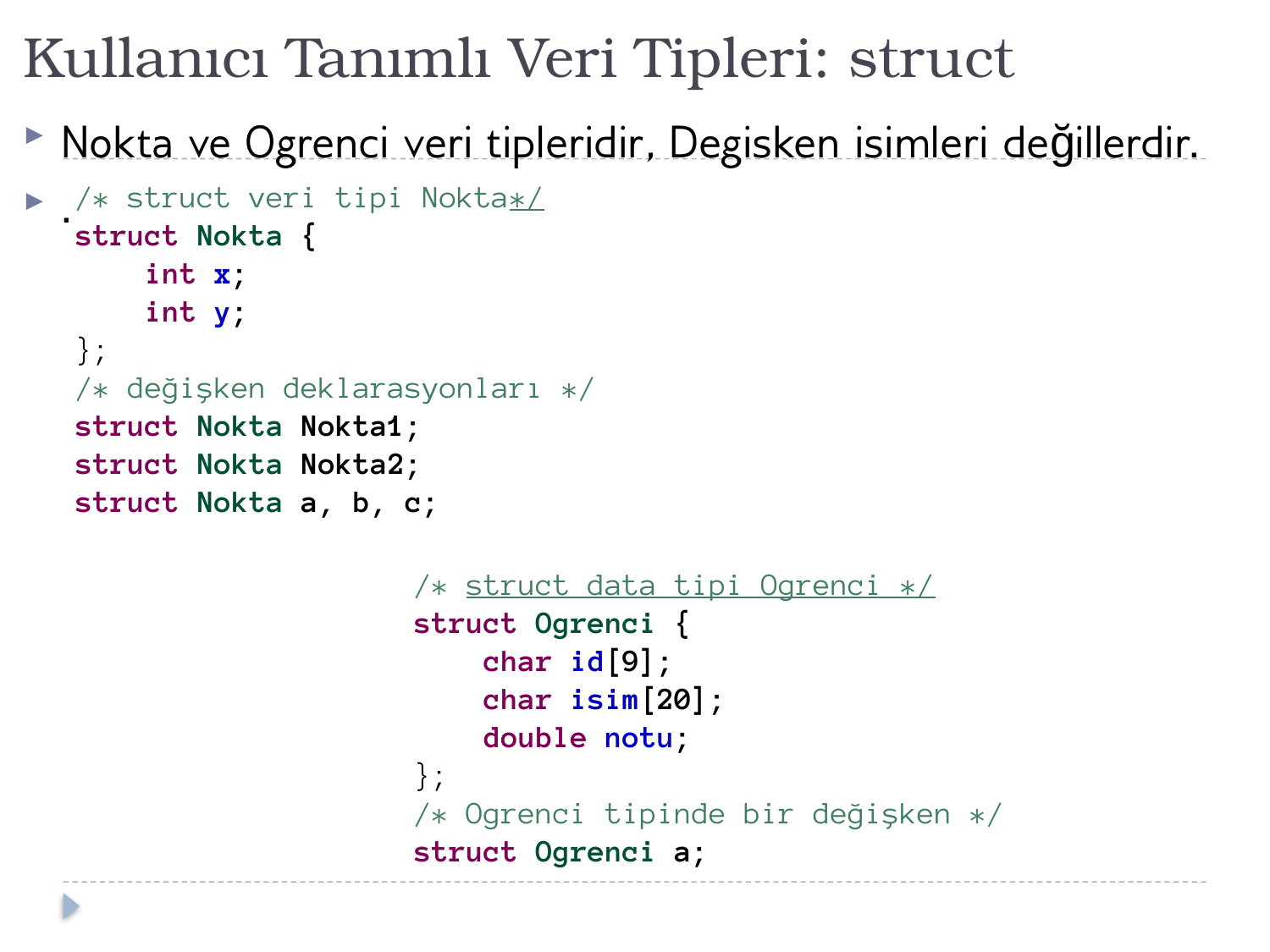

# Kullanıcı Tanımlı Veri Tipleri: struct
Nokta ve Ogrenci veri tipleridir, Degisken isimleri değillerdir.
.
/* struct veri tipi Nokta*/
struct Nokta {
    int x;
    int y;
};
/* değişken deklarasyonları */
struct Nokta Nokta1;
struct Nokta Nokta2;
struct Nokta a, b, c;
/* struct data tipi Ogrenci */
struct Ogrenci {
    char id[9];
    char isim[20];
    double notu;
};
/* Ogrenci tipinde bir değişken */
struct Ogrenci a;